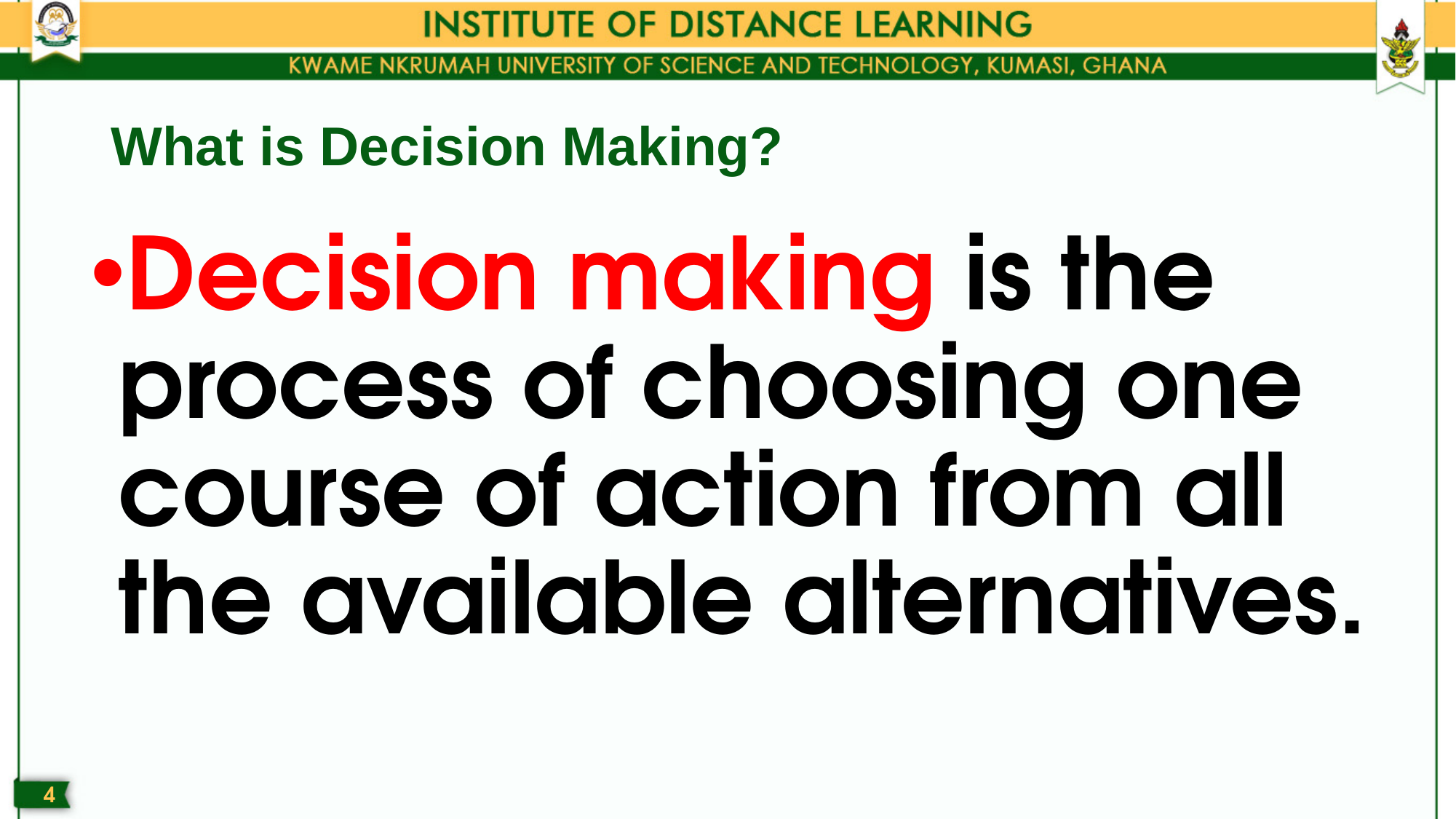

# What is Decision Making?
Decision making is the process of choosing one course of action from all the available alternatives.
4